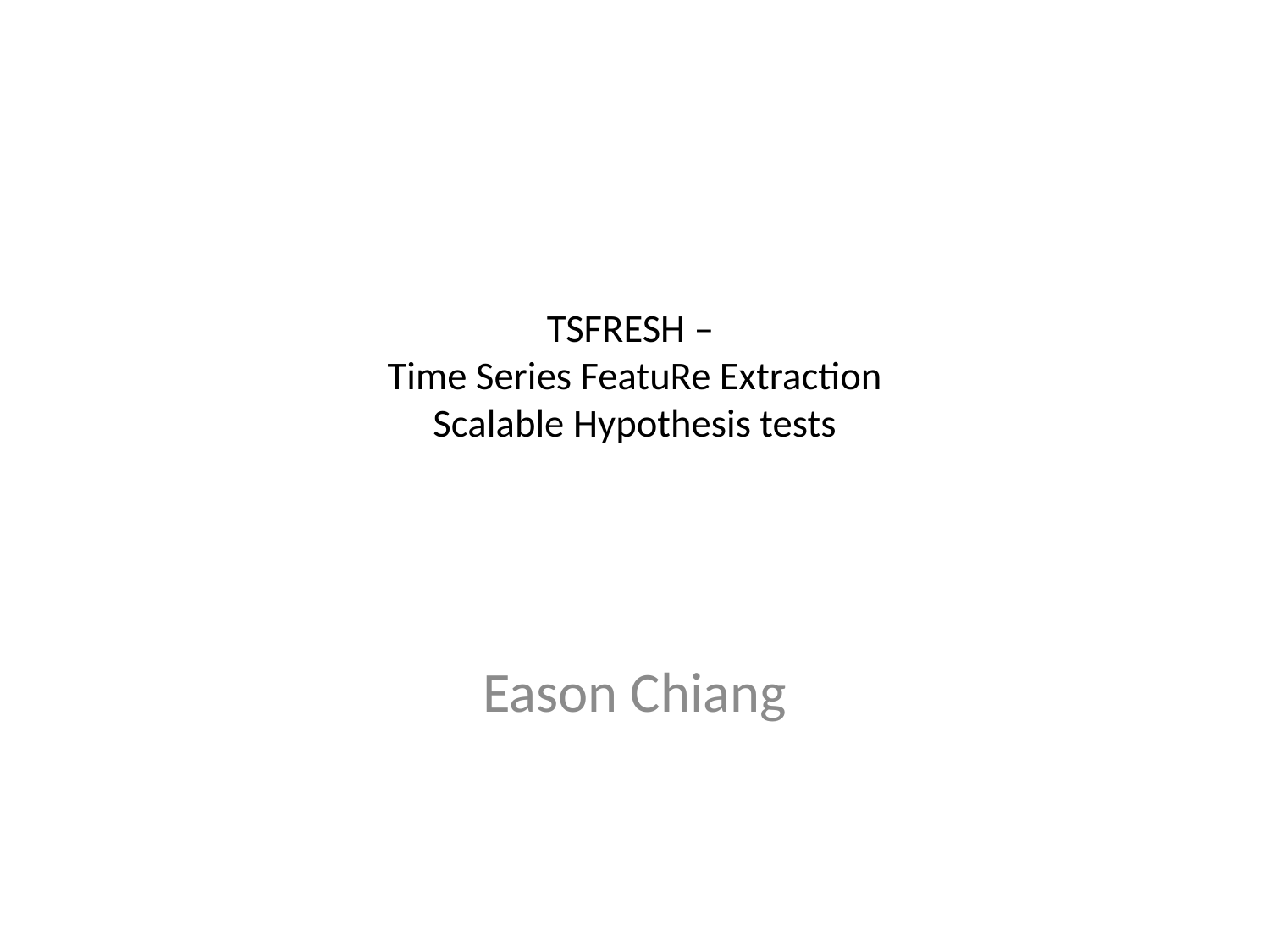

# TSFRESH – Time Series FeatuRe Extraction Scalable Hypothesis tests
Eason Chiang